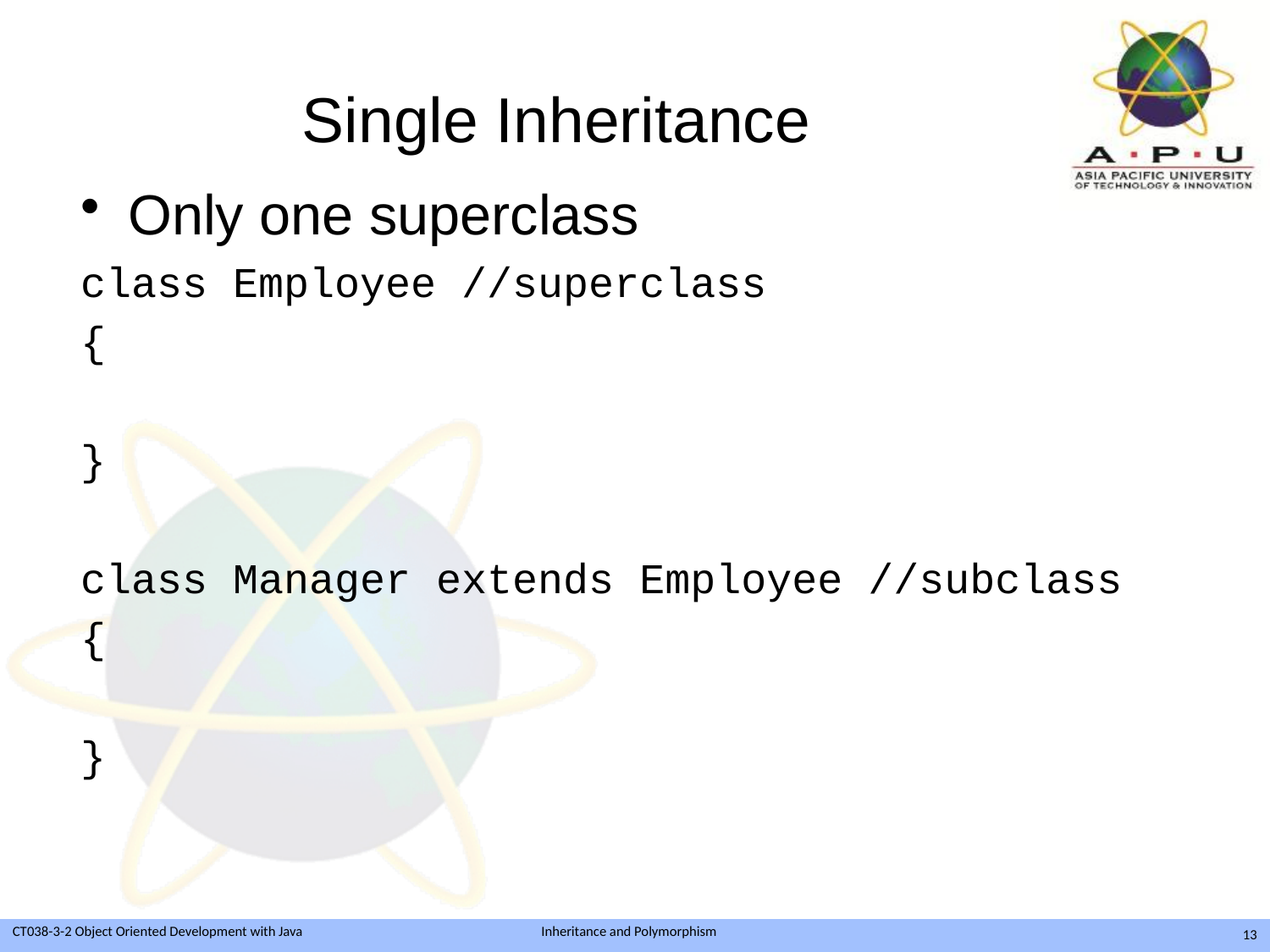

# Single Inheritance
Only one superclass
class Employee //superclass
{

}

class Manager extends Employee //subclass
{

}

13